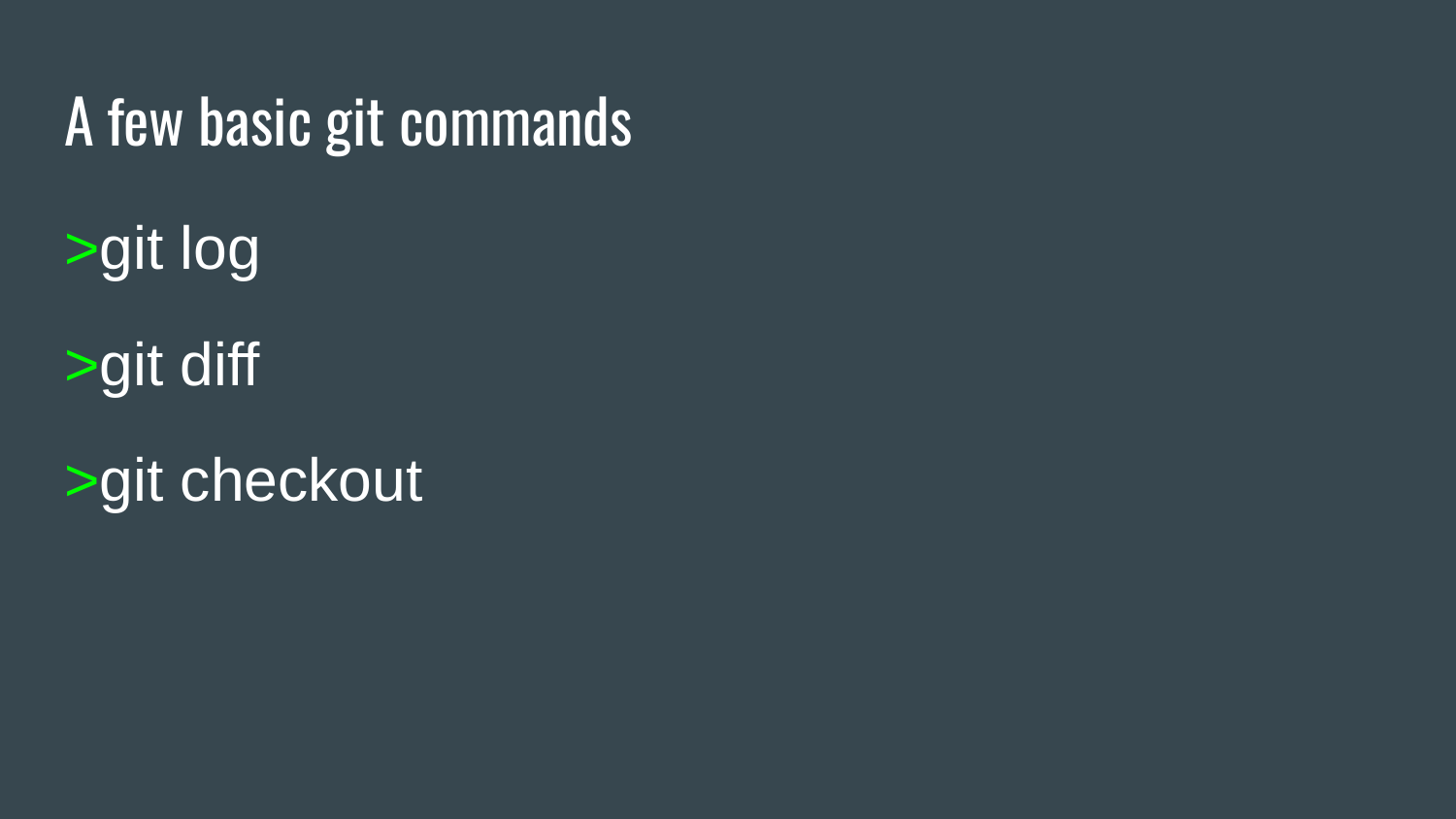

# A few basic git commands
>git log
>git diff
>git checkout